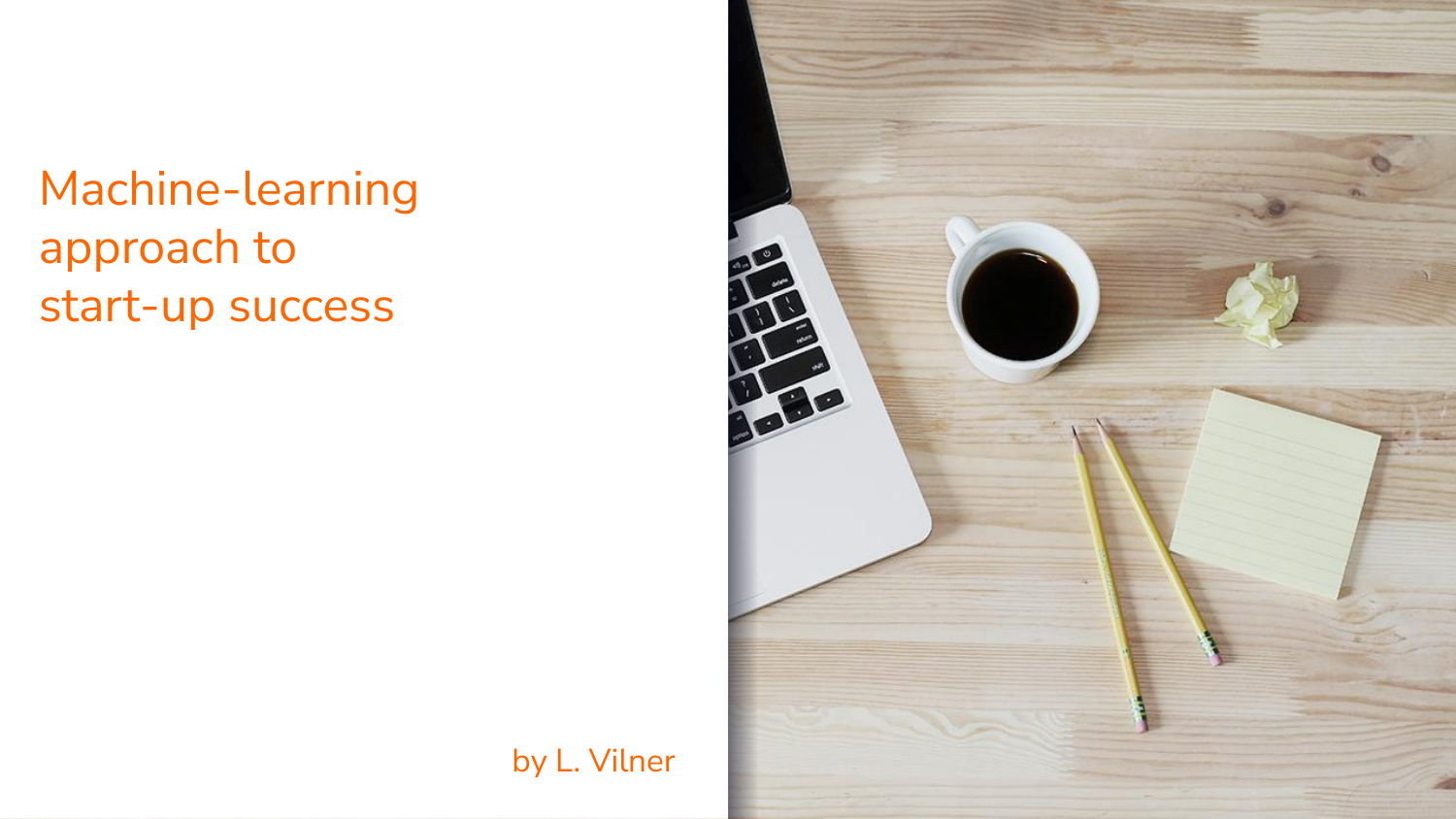

# Machine-learning approach to start-up success
by L. Vilner